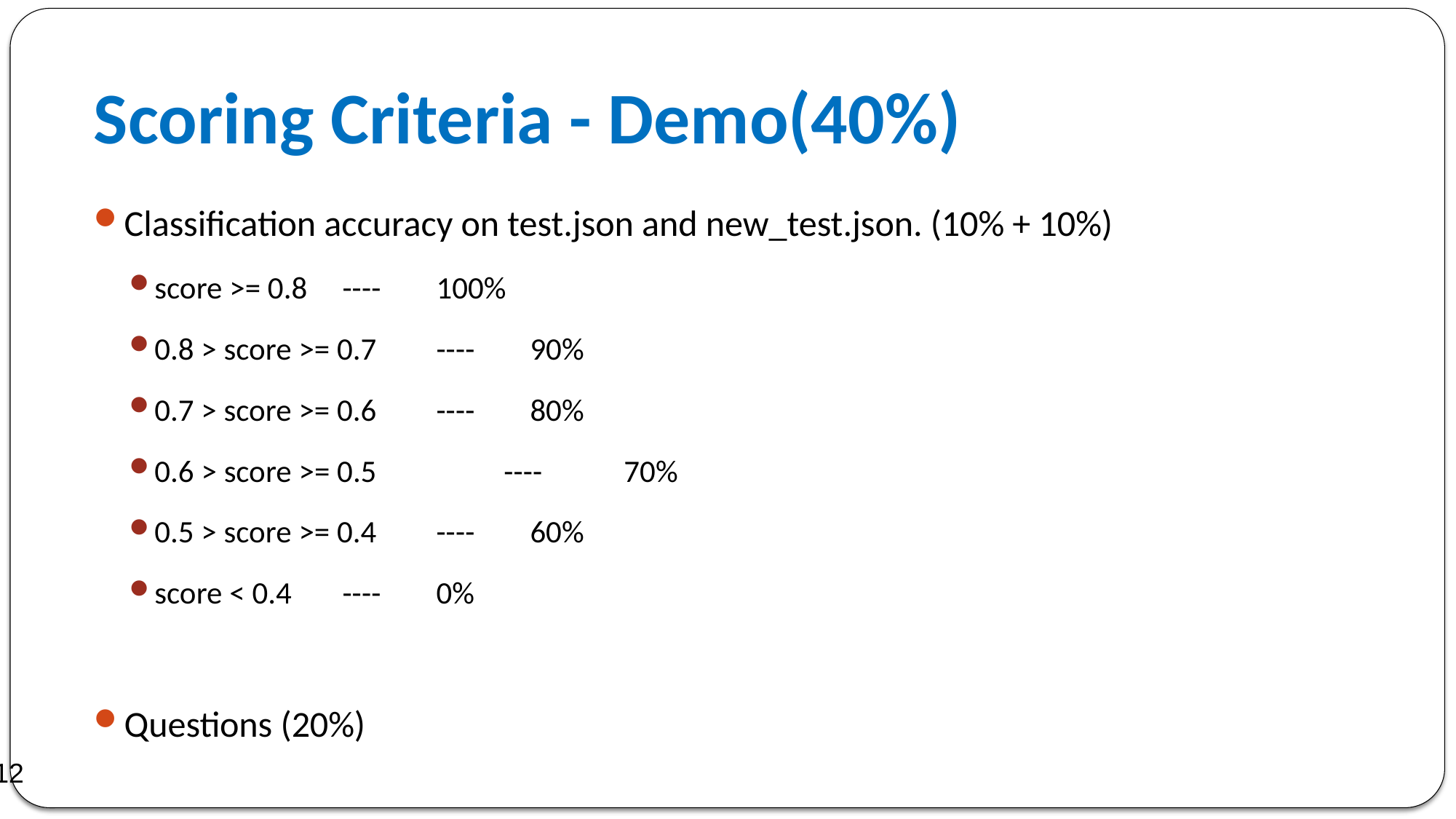

# Scoring Criteria - Demo(40%)
Classification accuracy on test.json and new_test.json. (10% + 10%)
score >= 0.8		---- 	100%
0.8 > score >= 0.7 		---- 	90%
0.7 > score >= 0.6 		----	80%
0.6 > score >= 0.5                  ----	70%
0.5 > score >= 0.4		----	60%
score < 0.4			---- 	0%

Questions (20%)